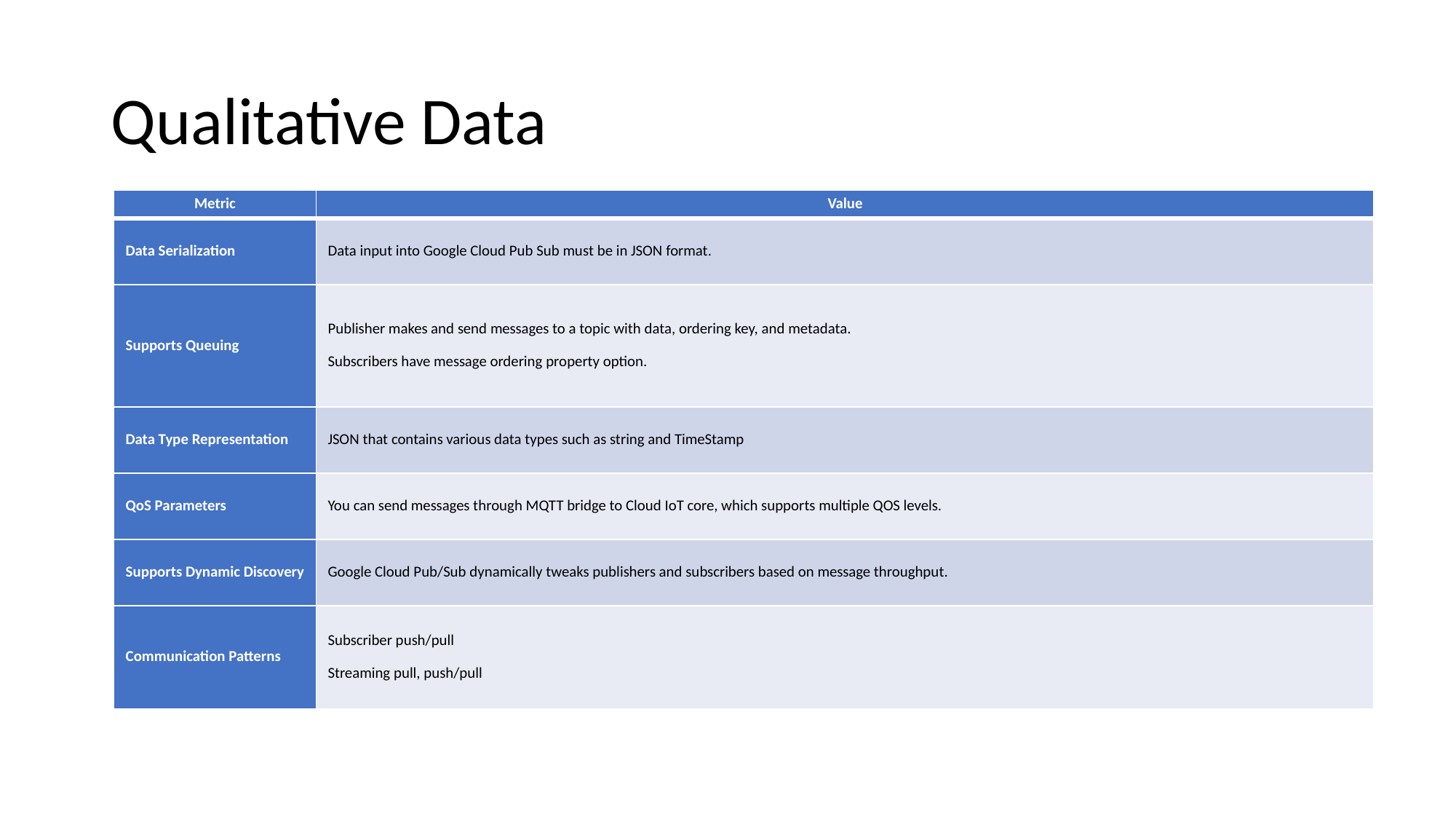

# Qualitative Data
| Metric | Value |
| --- | --- |
| Data Serialization | Data input into Google Cloud Pub Sub must be in JSON format. |
| Supports Queuing | Publisher makes and send messages to a topic with data, ordering key, and metadata.   Subscribers have message ordering property option. |
| Data Type Representation | JSON that contains various data types such as string and TimeStamp |
| QoS Parameters | You can send messages through MQTT bridge to Cloud IoT core, which supports multiple QOS levels. |
| Supports Dynamic Discovery | Google Cloud Pub/Sub dynamically tweaks publishers and subscribers based on message throughput. |
| Communication Patterns | Subscriber push/pull   Streaming pull, push/pull |